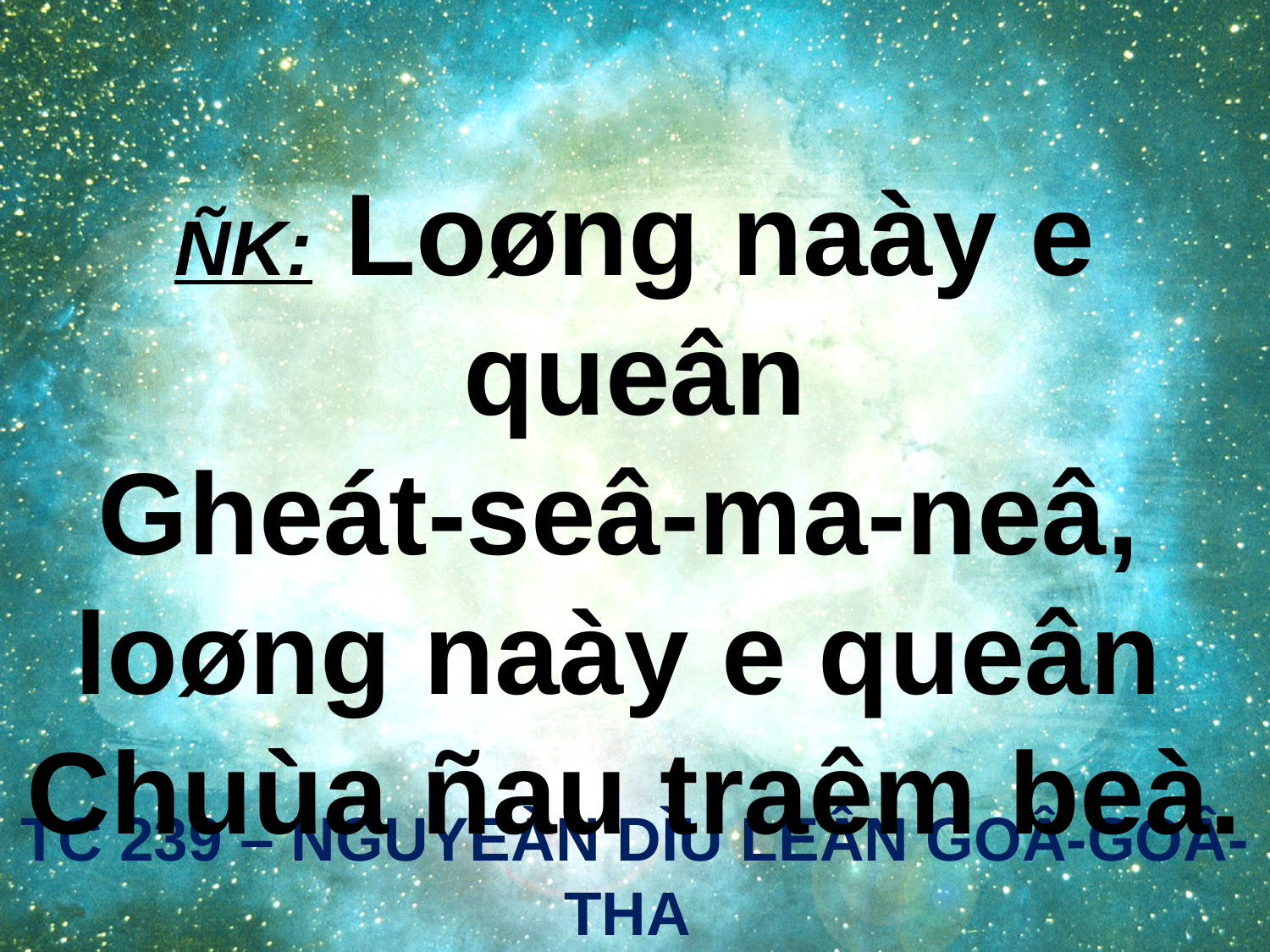

ÑK: Loøng naày e queân
Gheát-seâ-ma-neâ,
loøng naày e queân
Chuùa ñau traêm beà.
TC 239 – NGUYEÀN DÌU LEÂN GOÂ-GOÂ-THA